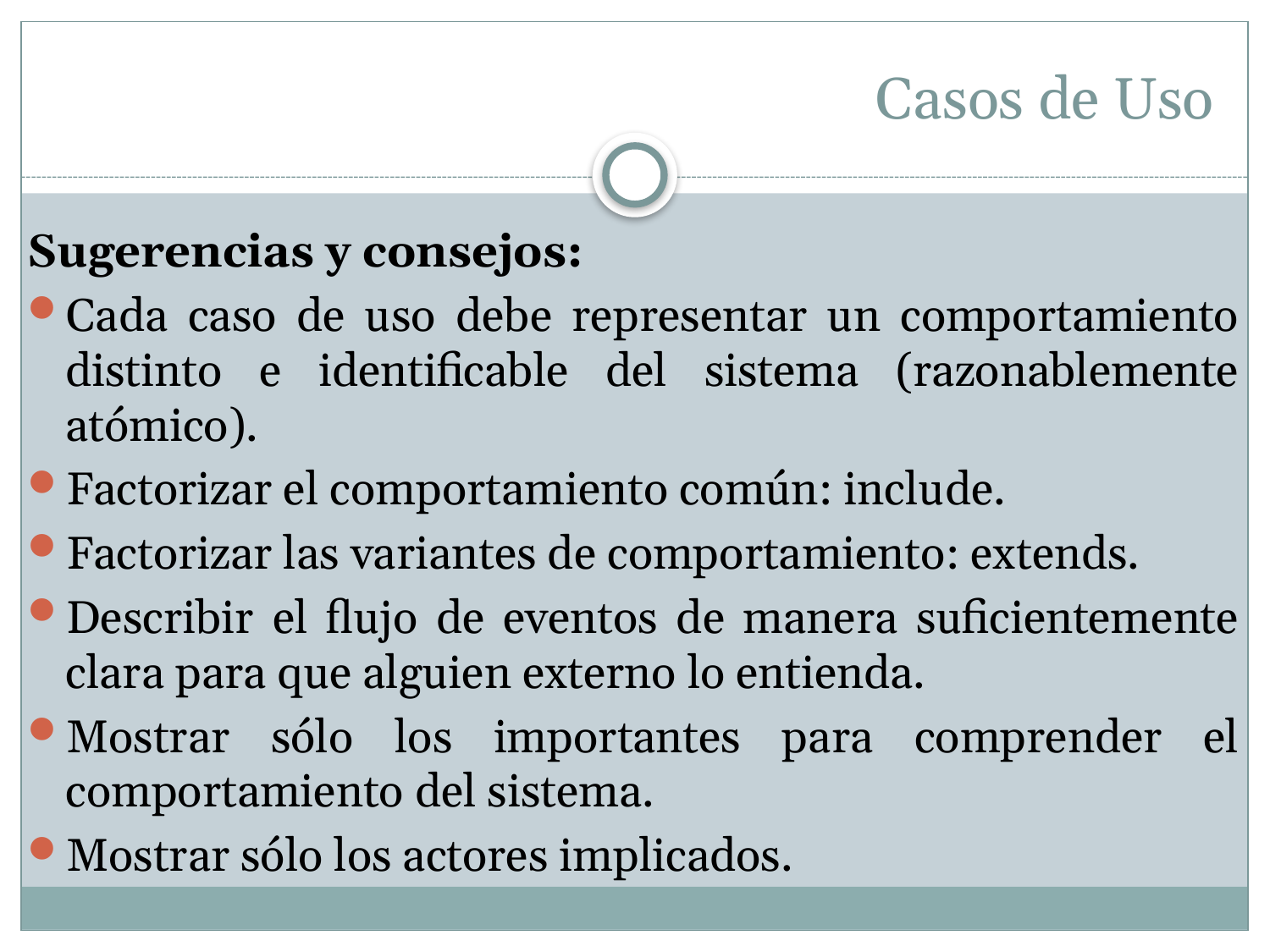

Casos de Uso
Sugerencias y consejos:
Cada caso de uso debe representar un comportamiento distinto e identificable del sistema (razonablemente atómico).
Factorizar el comportamiento común: include.
Factorizar las variantes de comportamiento: extends.
Describir el flujo de eventos de manera suficientemente clara para que alguien externo lo entienda.
Mostrar sólo los importantes para comprender el comportamiento del sistema.
Mostrar sólo los actores implicados.